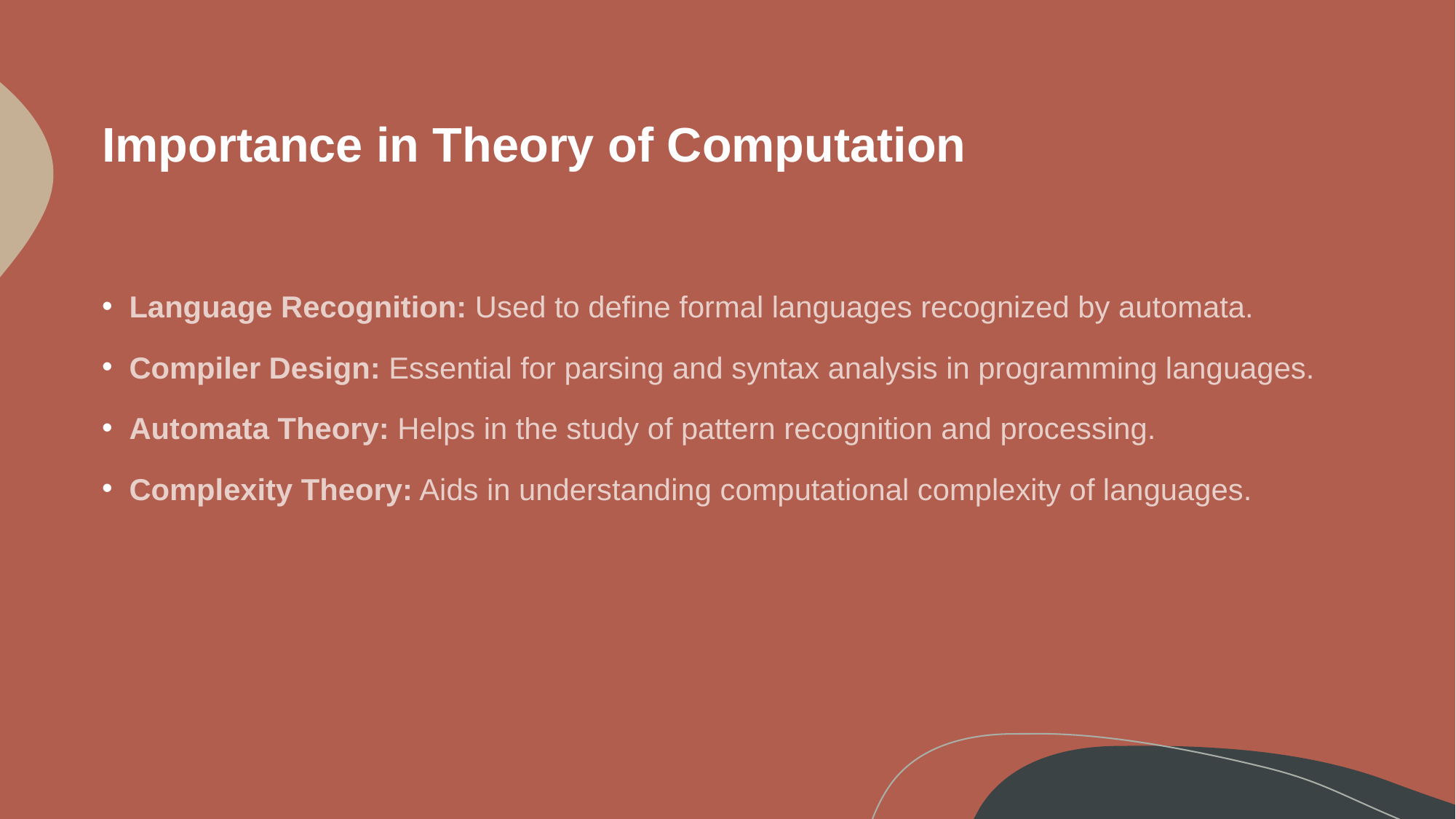

# Importance in Theory of Computation

Language Recognition: Used to define formal languages recognized by automata.
Compiler Design: Essential for parsing and syntax analysis in programming languages.
Automata Theory: Helps in the study of pattern recognition and processing.
Complexity Theory: Aids in understanding computational complexity of languages.